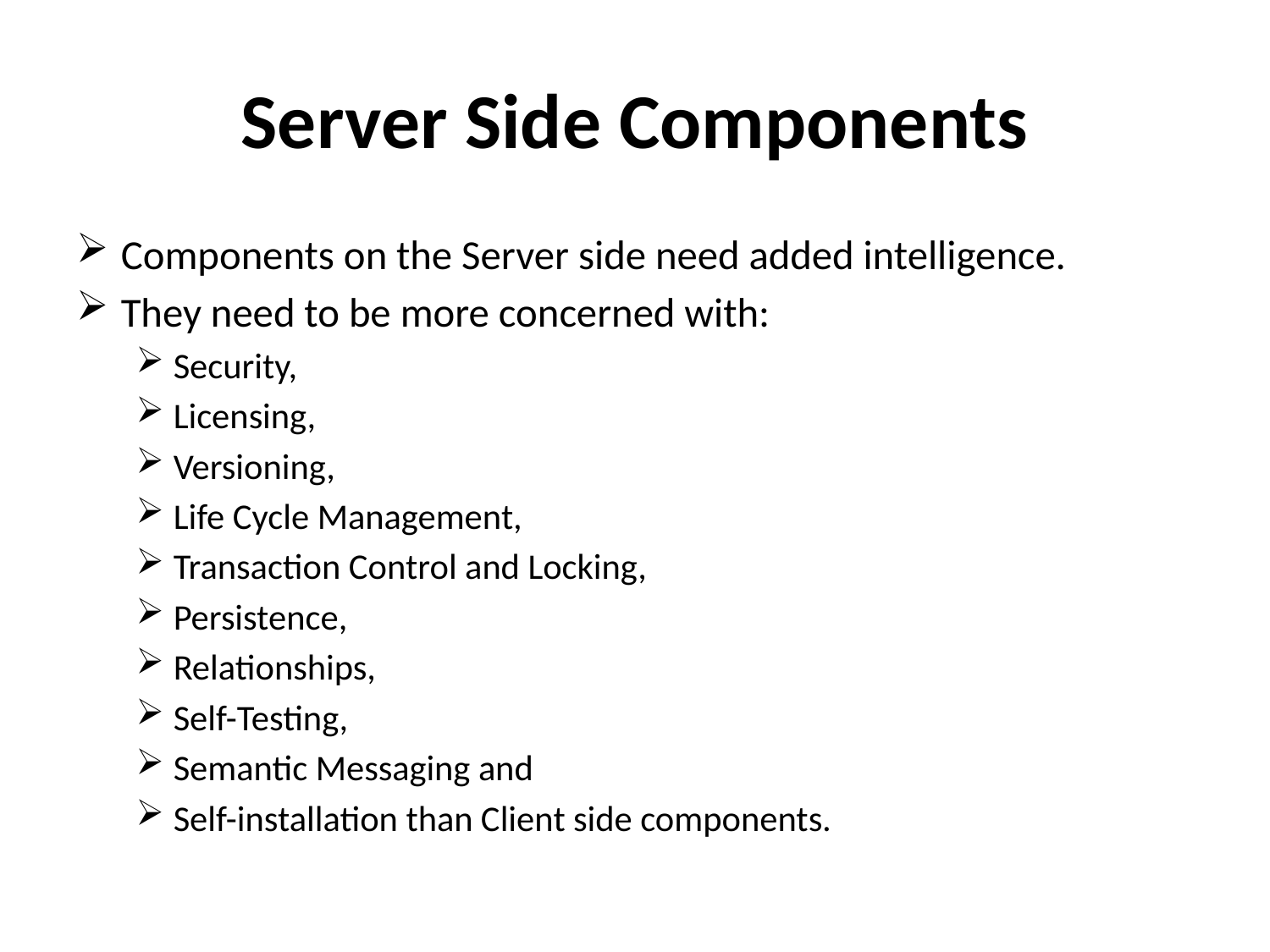

# Server Side Components
Components on the Server side need added intelligence.
They need to be more concerned with:
Security,
Licensing,
Versioning,
Life Cycle Management,
Transaction Control and Locking,
Persistence,
Relationships,
Self-Testing,
Semantic Messaging and
Self-installation than Client side components.